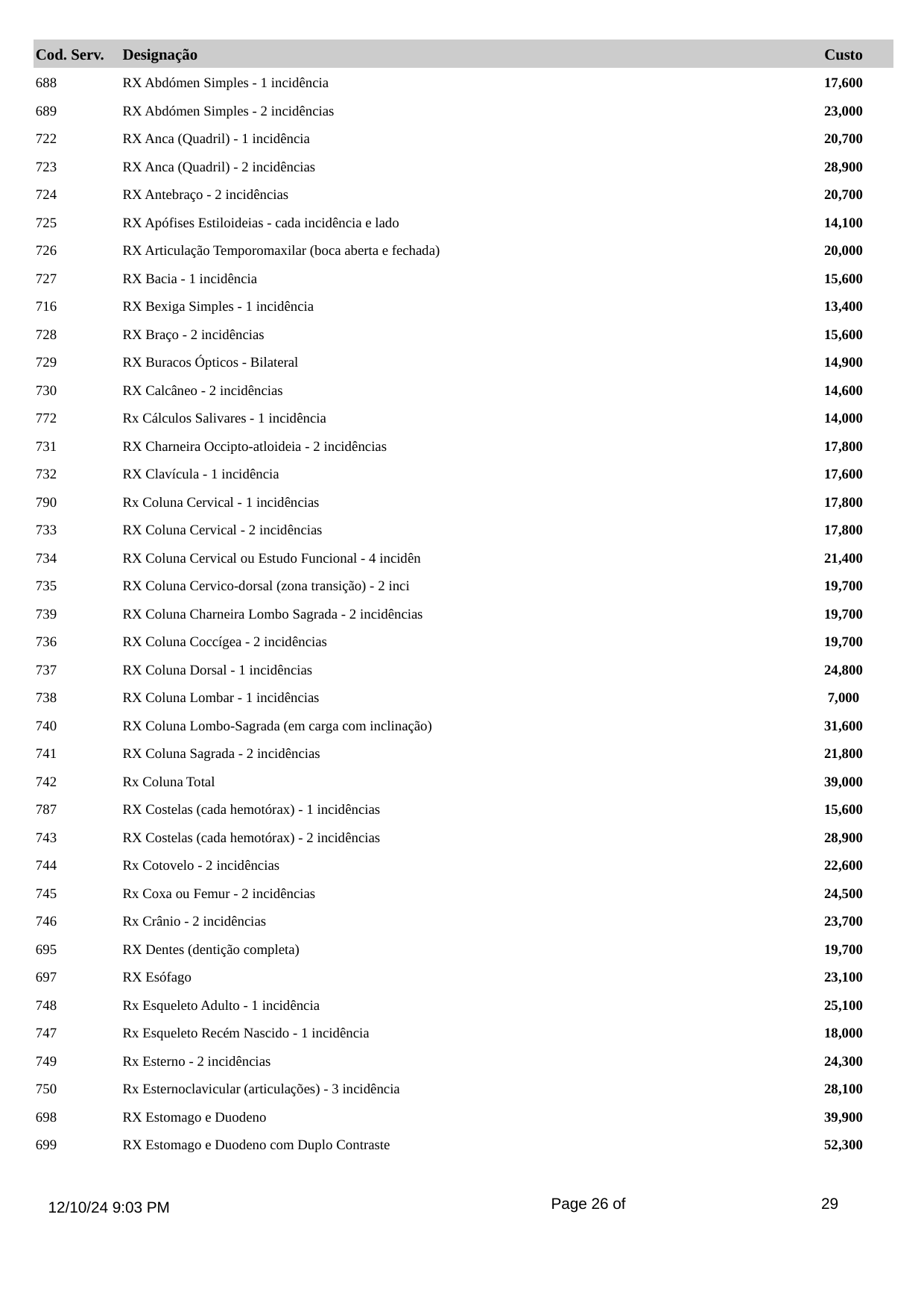

Cod. Serv.
Designação
Custo
688
RX Abdómen Simples - 1 incidência
17,600
689
RX Abdómen Simples - 2 incidências
23,000
722
RX Anca (Quadril) - 1 incidência
20,700
723
RX Anca (Quadril) - 2 incidências
28,900
724
RX Antebraço - 2 incidências
20,700
725
RX Apófises Estiloideias - cada incidência e lado
14,100
726
RX Articulação Temporomaxilar (boca aberta e fechada)
20,000
727
RX Bacia - 1 incidência
15,600
716
RX Bexiga Simples - 1 incidência
13,400
728
RX Braço - 2 incidências
15,600
729
RX Buracos Ópticos - Bilateral
14,900
730
RX Calcâneo - 2 incidências
14,600
772
Rx Cálculos Salivares - 1 incidência
14,000
731
RX Charneira Occipto-atloideia - 2 incidências
17,800
732
RX Clavícula - 1 incidência
17,600
790
Rx Coluna Cervical - 1 incidências
17,800
733
RX Coluna Cervical - 2 incidências
17,800
734
RX Coluna Cervical ou Estudo Funcional - 4 incidên
21,400
735
RX Coluna Cervico-dorsal (zona transição) - 2 inci
19,700
739
RX Coluna Charneira Lombo Sagrada - 2 incidências
19,700
736
RX Coluna Coccígea - 2 incidências
19,700
737
RX Coluna Dorsal - 1 incidências
24,800
738
RX Coluna Lombar - 1 incidências
7,000
740
RX Coluna Lombo-Sagrada (em carga com inclinação)
31,600
741
RX Coluna Sagrada - 2 incidências
21,800
742
Rx Coluna Total
39,000
787
RX Costelas (cada hemotórax) - 1 incidências
15,600
743
RX Costelas (cada hemotórax) - 2 incidências
28,900
744
Rx Cotovelo - 2 incidências
22,600
745
Rx Coxa ou Femur - 2 incidências
24,500
746
Rx Crânio - 2 incidências
23,700
695
RX Dentes (dentição completa)
19,700
697
RX Esófago
23,100
748
Rx Esqueleto Adulto - 1 incidência
25,100
747
Rx Esqueleto Recém Nascido - 1 incidência
18,000
749
Rx Esterno - 2 incidências
24,300
750
Rx Esternoclavicular (articulações) - 3 incidência
28,100
698
RX Estomago e Duodeno
39,900
699
RX Estomago e Duodeno com Duplo Contraste
52,300
Page 26 of
29
12/10/24 9:03 PM